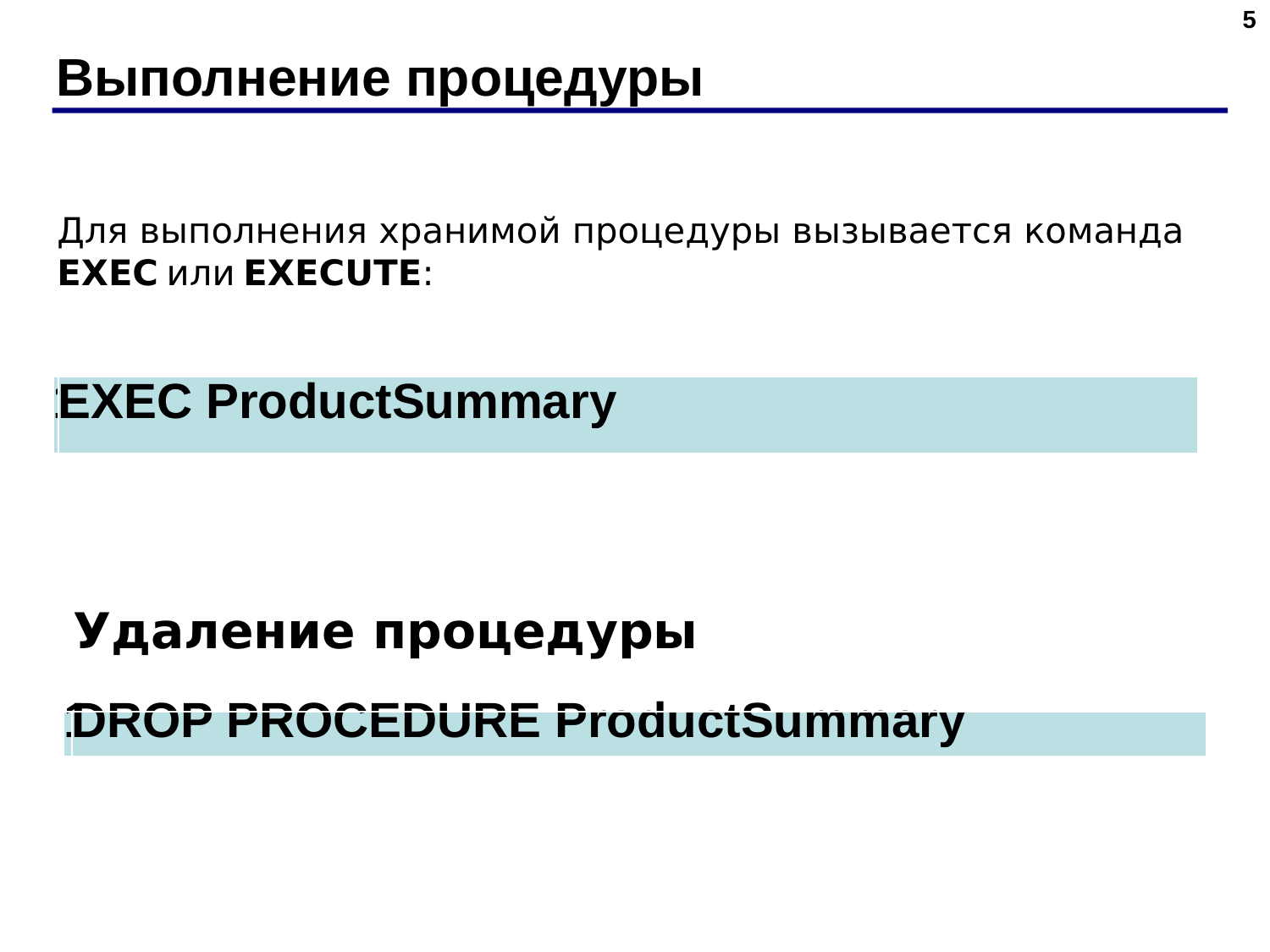

5
# Выполнение процедуры
Для выполнения хранимой процедуры вызывается команда
EXEC или EXECUTE:

| 1 | EXEC ProductSummary |
| --- | --- |

Удаление процедуры
| 1 | DROP PROCEDURE ProductSummary |
| --- | --- |